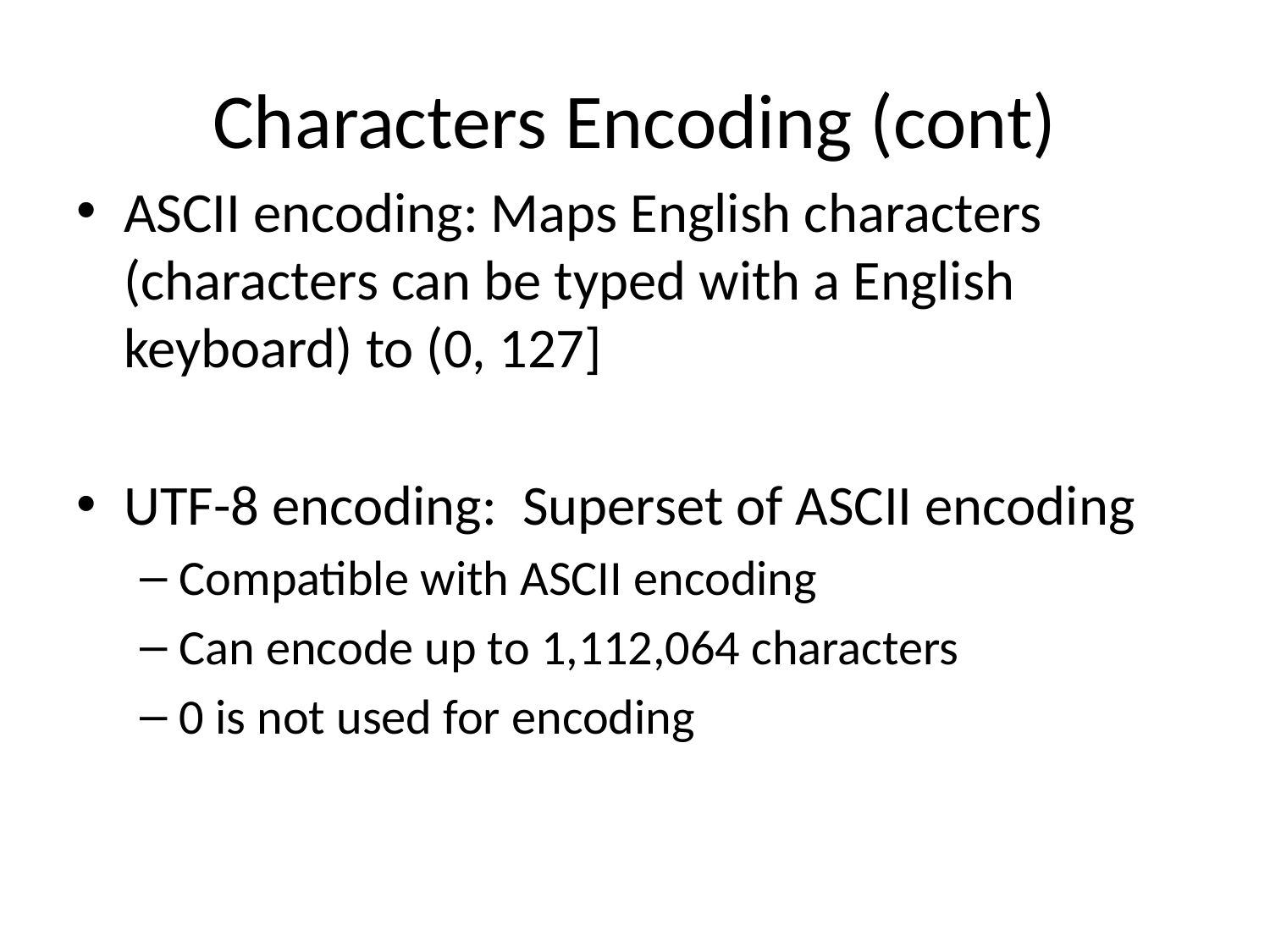

# Characters Encoding (cont)
ASCII encoding: Maps English characters (characters can be typed with a English keyboard) to (0, 127]

UTF-8 encoding:  Superset of ASCII encoding
Compatible with ASCII encoding
Can encode up to 1,112,064 characters
0 is not used for encoding